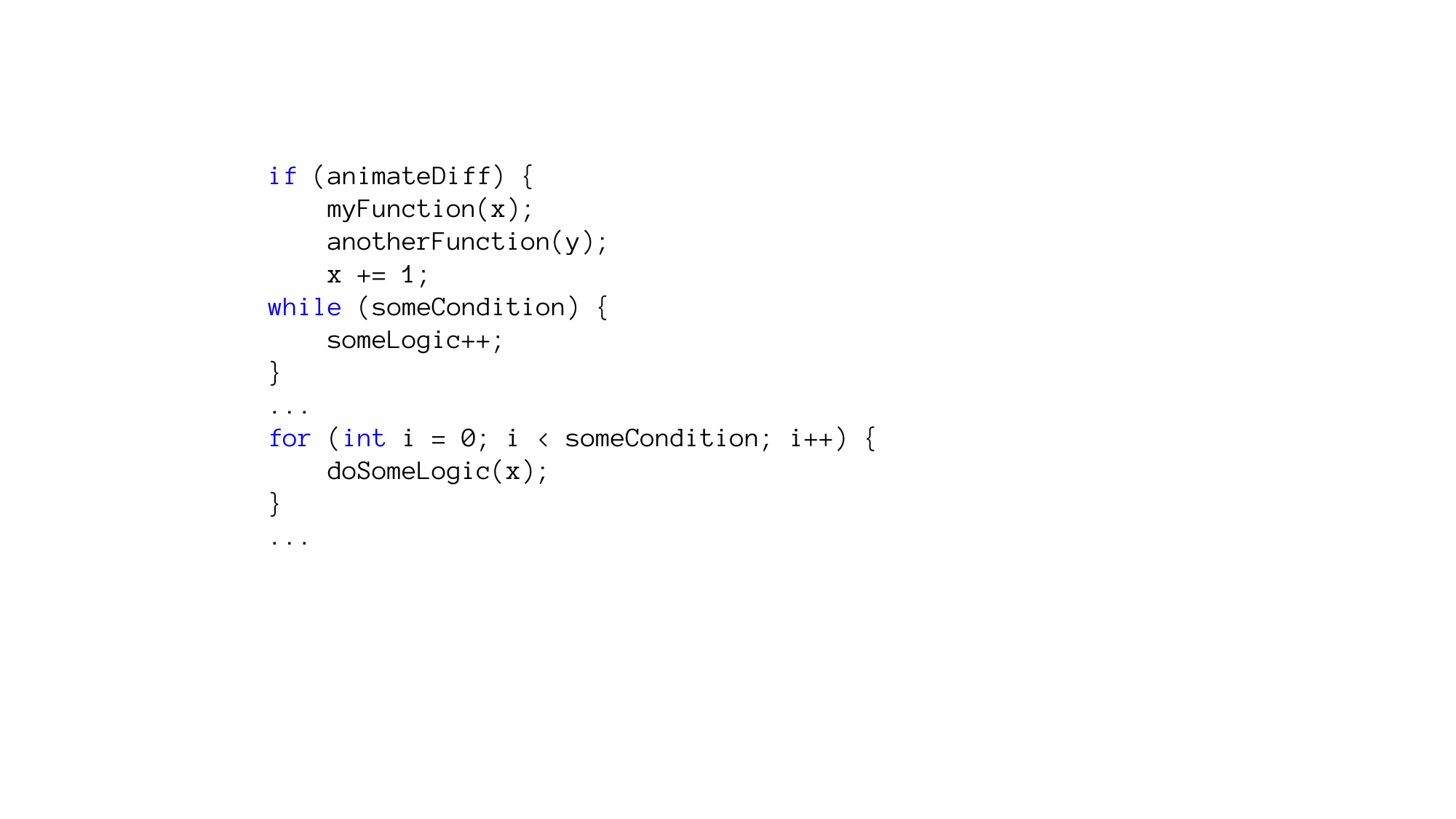

if (animateDiff) {
    myFunction(x);
    anotherFunction(y);
    x += 1;
while (someCondition) {
    someLogic++;
}
...
for (int i = 0; i < someCondition; i++) {
    doSomeLogic(x);
}
...